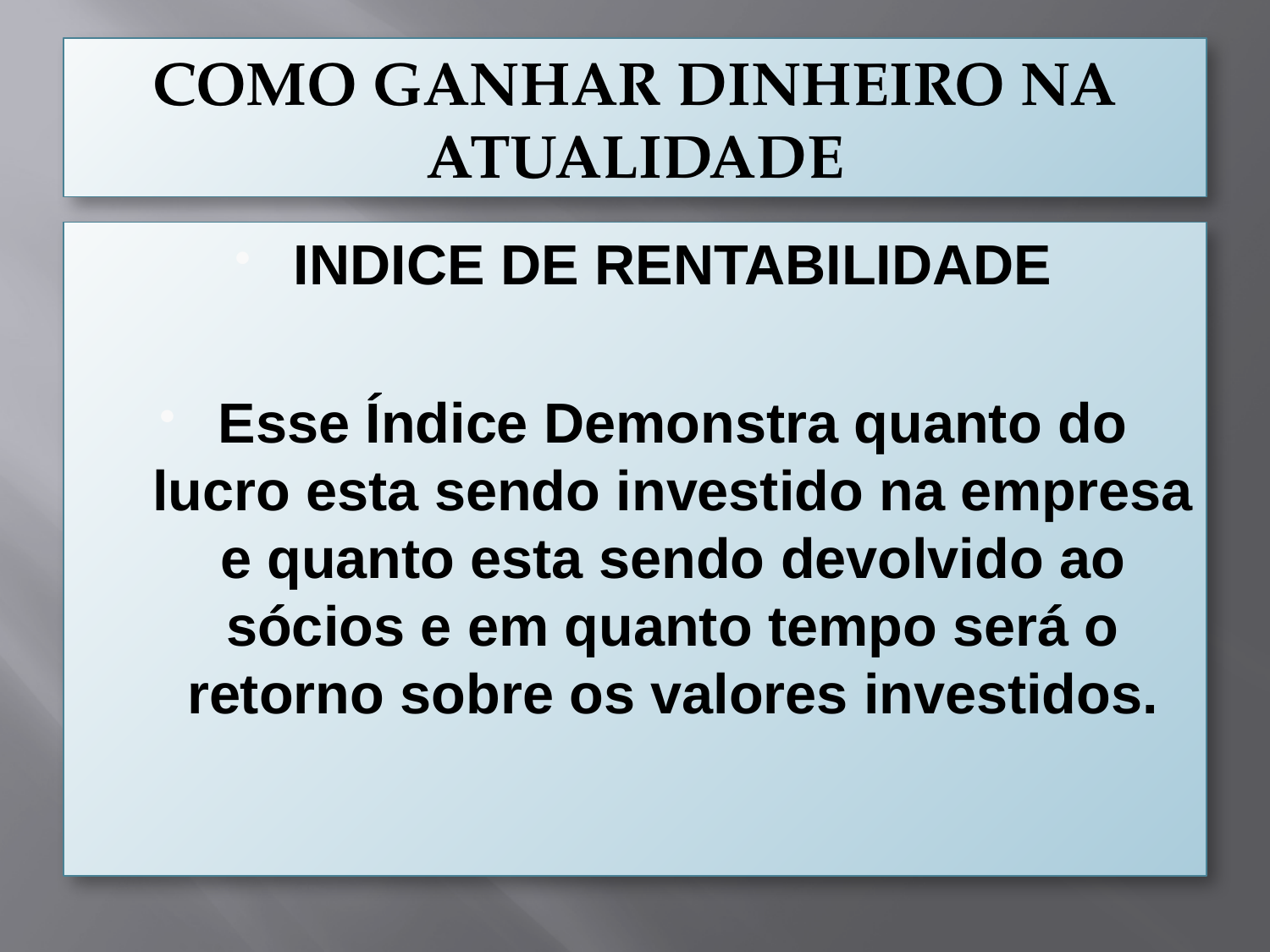

# COMO GANHAR DINHEIRO NA ATUALIDADE
INDICE DE RENTABILIDADE

Esse Índice Demonstra quanto do lucro esta sendo investido na empresa e quanto esta sendo devolvido ao sócios e em quanto tempo será o retorno sobre os valores investidos.